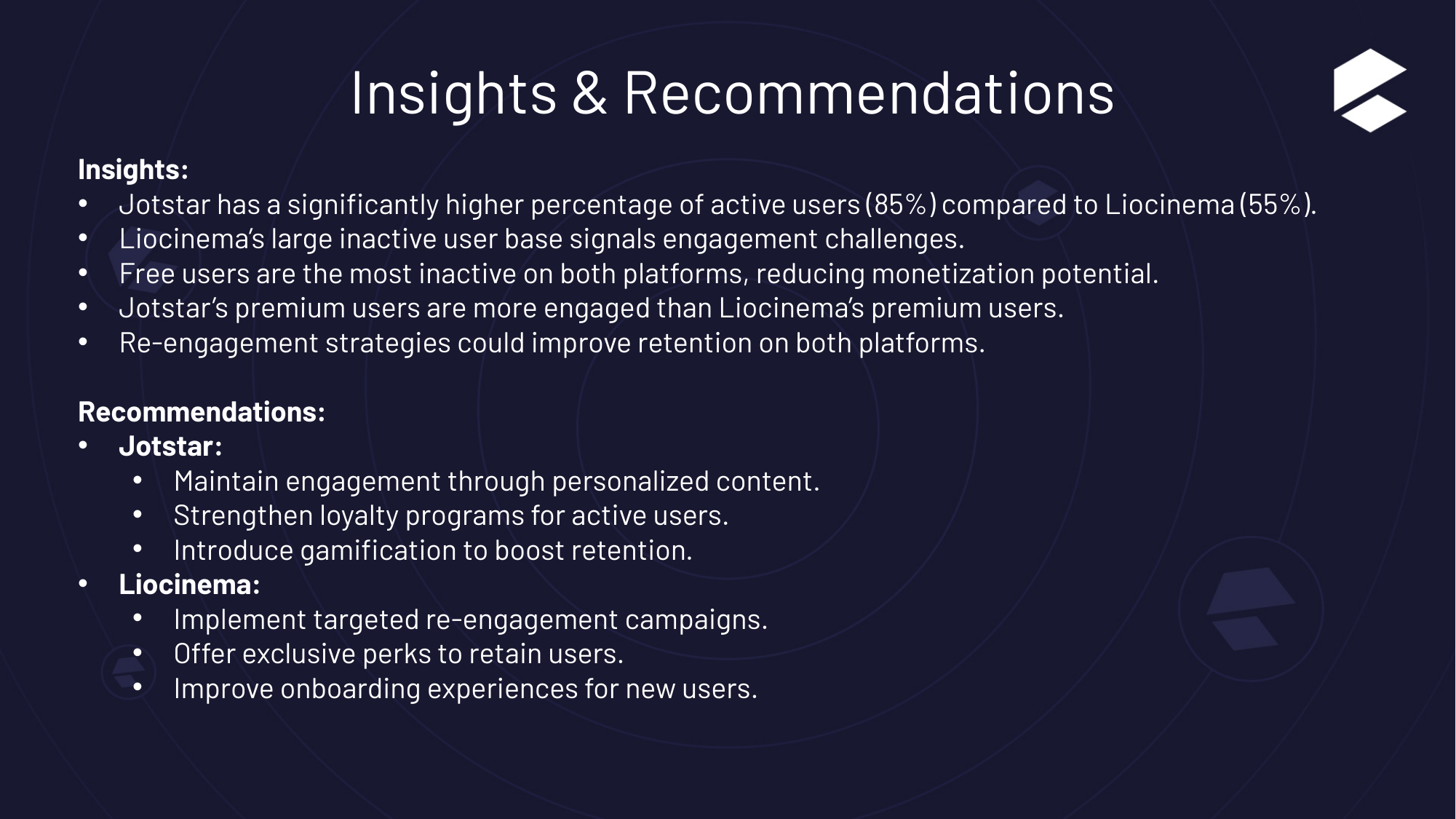

# Insights & Recommendations
Insights:
Jotstar has a significantly higher percentage of active users (85%) compared to Liocinema (55%).
Liocinema’s large inactive user base signals engagement challenges.
Free users are the most inactive on both platforms, reducing monetization potential.
Jotstar’s premium users are more engaged than Liocinema’s premium users.
Re-engagement strategies could improve retention on both platforms.

Recommendations:
Jotstar:
Maintain engagement through personalized content.
Strengthen loyalty programs for active users.
Introduce gamification to boost retention.
Liocinema:
Implement targeted re-engagement campaigns.
Offer exclusive perks to retain users.
Improve onboarding experiences for new users.